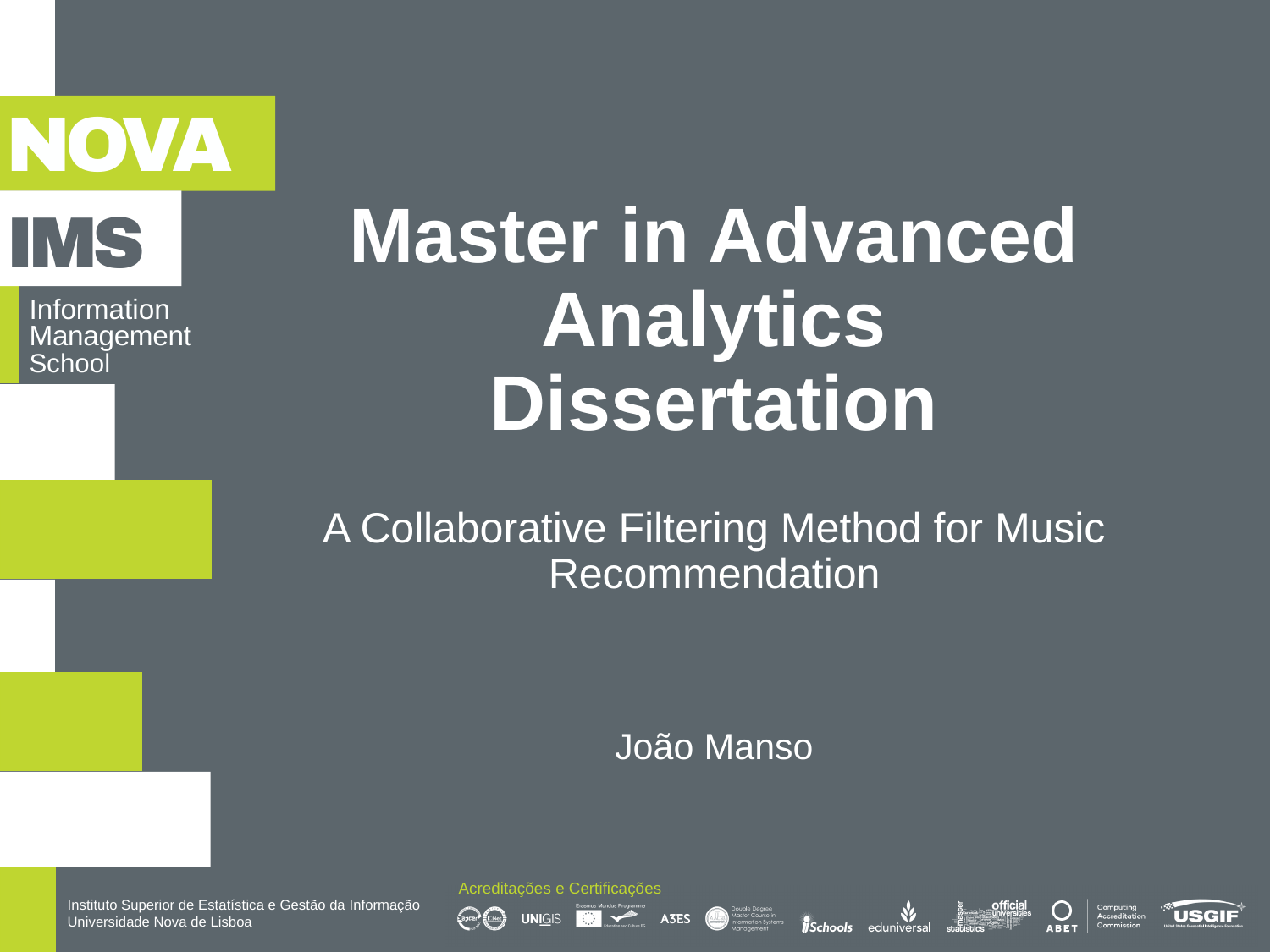

# Master in Advanced Analytics Dissertation
A Collaborative Filtering Method for Music Recommendation

João Manso